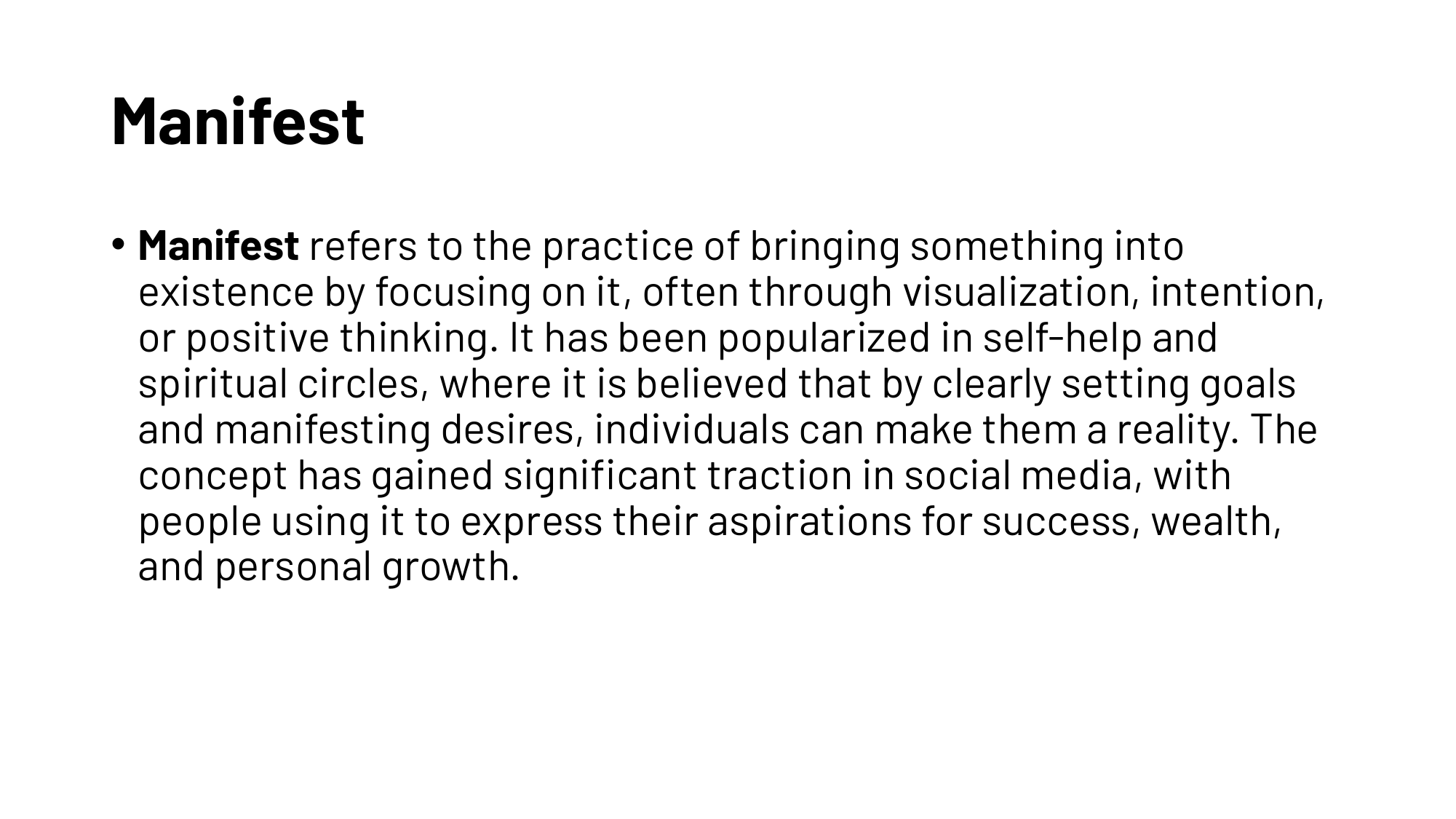

# Manifest
Manifest refers to the practice of bringing something into existence by focusing on it, often through visualization, intention, or positive thinking. It has been popularized in self-help and spiritual circles, where it is believed that by clearly setting goals and manifesting desires, individuals can make them a reality. The concept has gained significant traction in social media, with people using it to express their aspirations for success, wealth, and personal growth.